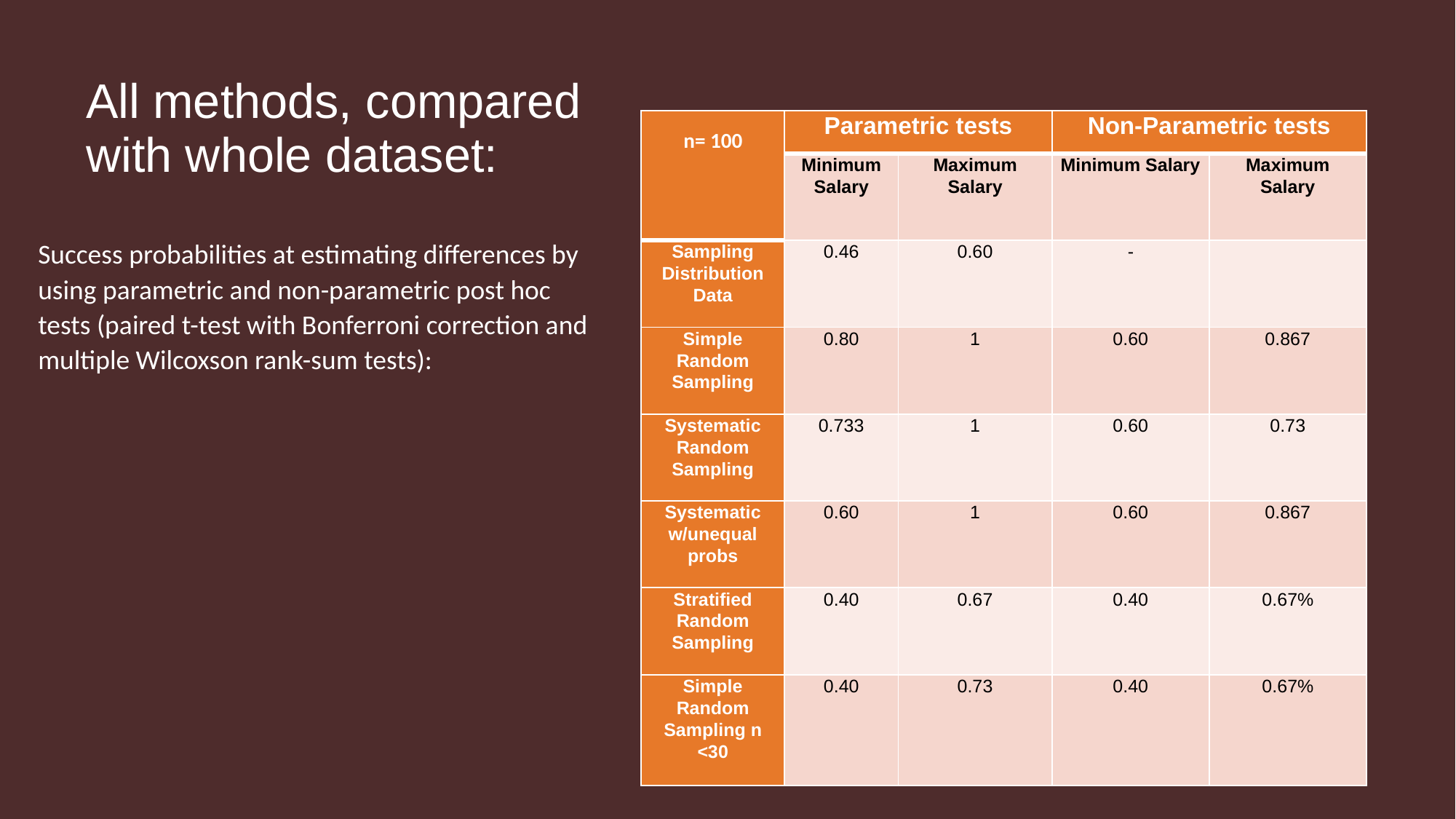

# All methods, compared with whole dataset:
| n= 100 | Parametric tests |  | Non-Parametric tests |  |
| --- | --- | --- | --- | --- |
|  | Minimum Salary | Maximum Salary | Minimum Salary | Maximum Salary |
| Sampling Distribution Data | 0.46 | 0.60 | - |  |
| Simple Random Sampling | 0.80 | 1 | 0.60 | 0.867 |
| Systematic Random Sampling | 0.733 | 1 | 0.60 | 0.73 |
| Systematic w/unequal probs | 0.60 | 1 | 0.60 | 0.867 |
| Stratified Random Sampling | 0.40 | 0.67 | 0.40 | 0.67% |
| Simple Random Sampling n <30 | 0.40 | 0.73 | 0.40 | 0.67% |
Success probabilities at estimating differences by using parametric and non-parametric post hoc tests (paired t-test with Bonferroni correction and multiple Wilcoxson rank-sum tests):